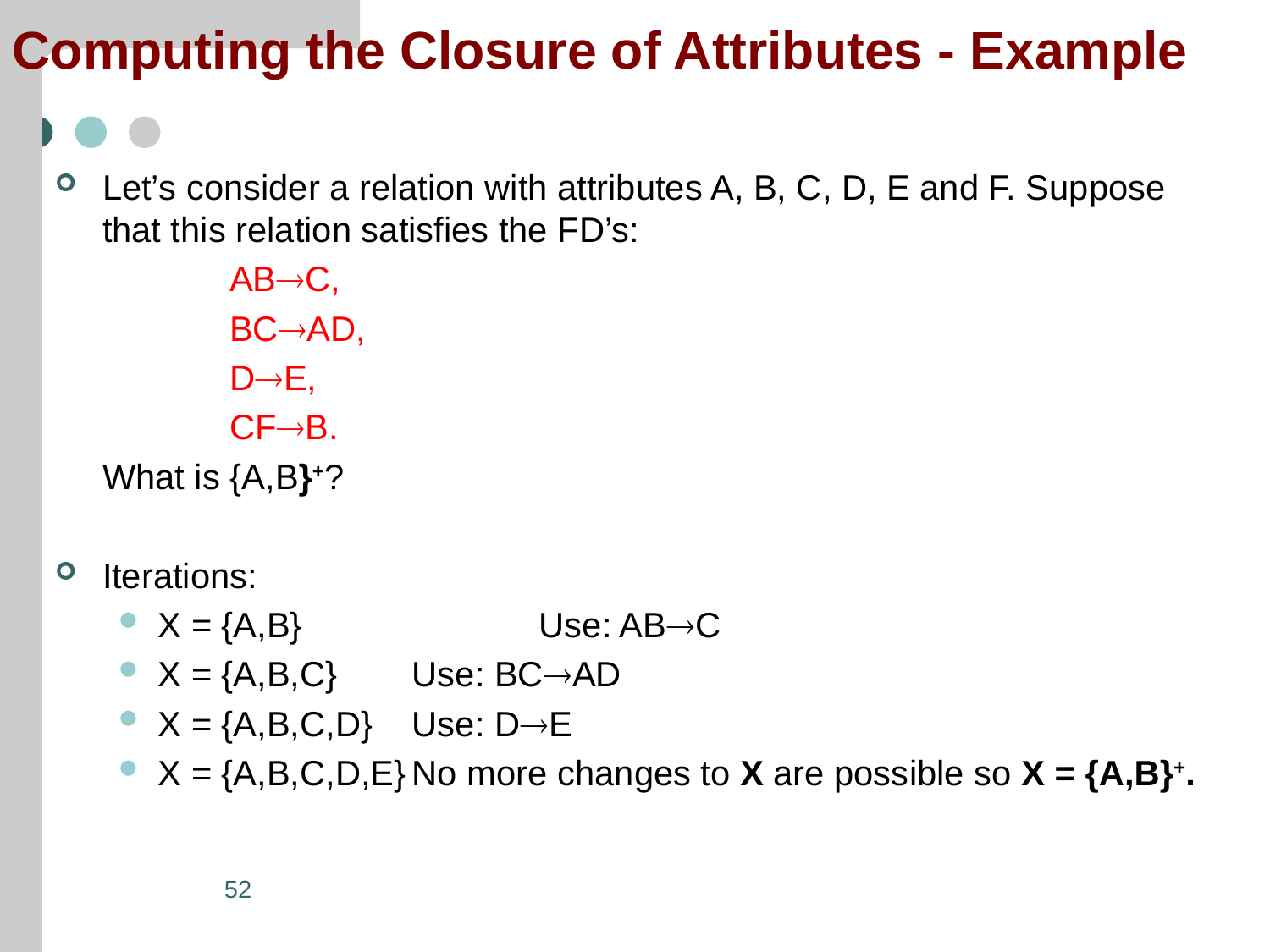

Computing the Closure of Attributes - Example
Let’s consider a relation with attributes A, B, C, D, E and F. Suppose that this relation satisfies the FD’s:
		AB→C,
		BC→AD,
		D→E,
		CF→B.
	What is {A,B}+?

Iterations:
X = {A,B}		Use: AB→C
X = {A,B,C}	Use: BC→AD
X = {A,B,C,D}	Use: D→E
X = {A,B,C,D,E}	No more changes to X are possible so X = {A,B}+.
52